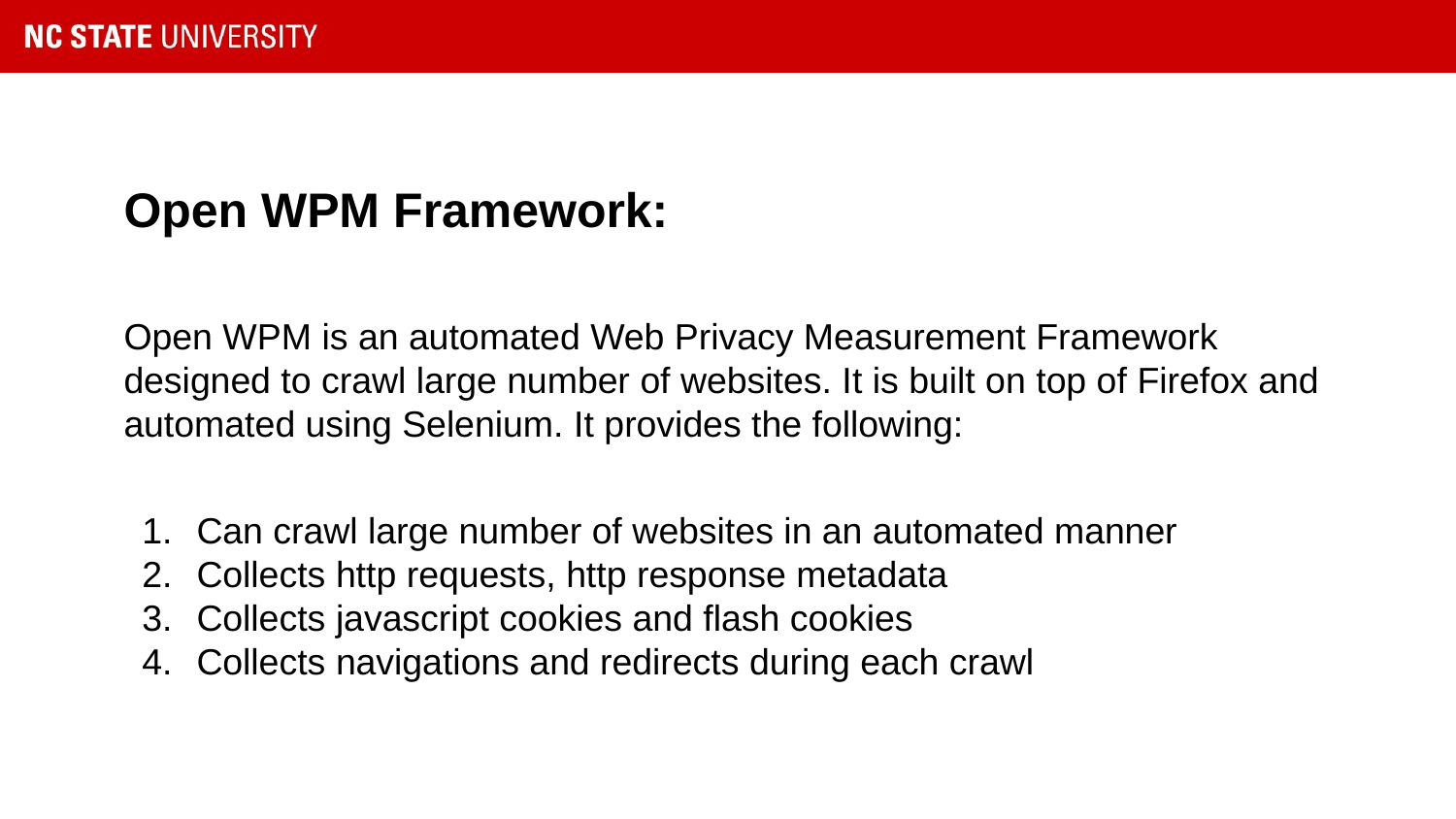

# Open WPM Framework:
Open WPM is an automated Web Privacy Measurement Framework designed to crawl large number of websites. It is built on top of Firefox and automated using Selenium. It provides the following:

Can crawl large number of websites in an automated manner
Collects http requests, http response metadata
Collects javascript cookies and flash cookies
Collects navigations and redirects during each crawl